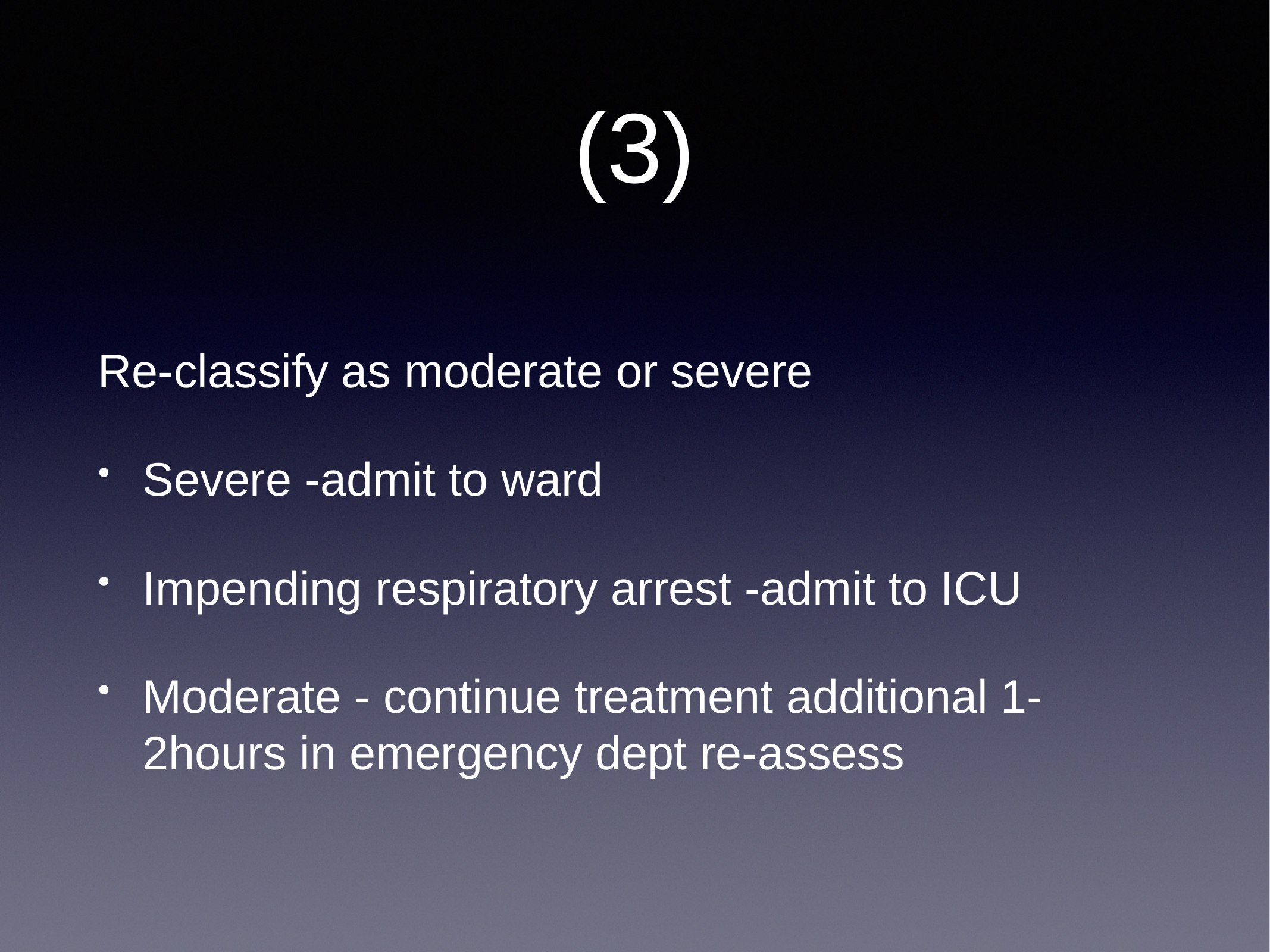

# (3)
Re-classify as moderate or severe
Severe -admit to ward
Impending respiratory arrest -admit to ICU
Moderate - continue treatment additional 1-2hours in emergency dept re-assess